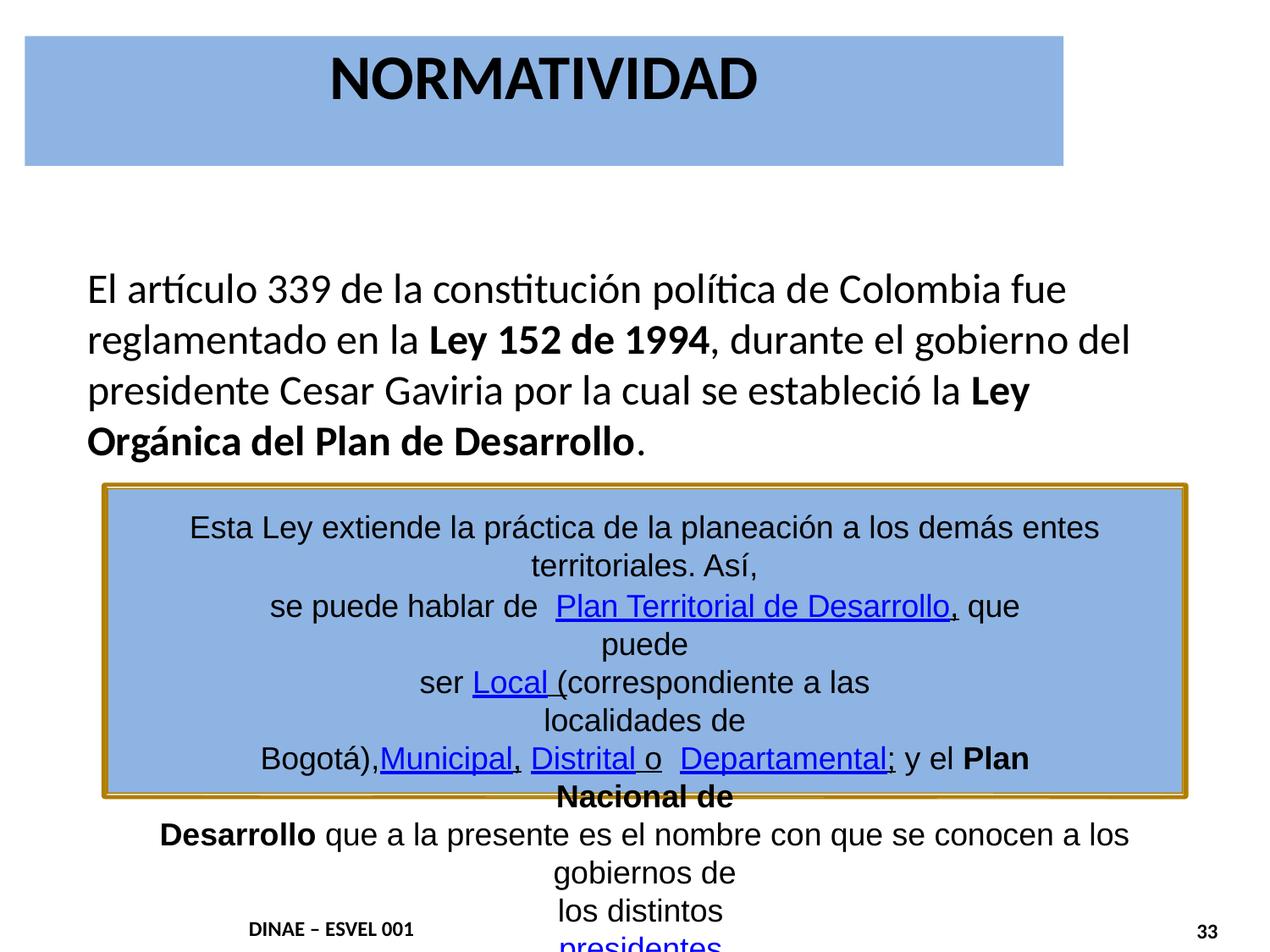

NORMATIVIDAD

El artículo 339 de la constitución política de Colombia fue
reglamentado en la Ley 152 de 1994, durante el gobierno del
presidente Cesar Gaviria por la cual se estableció la Ley
Orgánica del Plan de Desarrollo.

Esta Ley extiende la práctica de la planeación a los demás entes territoriales. Así,
se puede hablar de  Plan Territorial de Desarrollo, que puede
ser Local (correspondiente a las localidades de
Bogotá),Municipal, Distrital o  Departamental; y el Plan Nacional de
Desarrollo que a la presente es el nombre con que se conocen a los gobiernos de
los distintos presidentes.